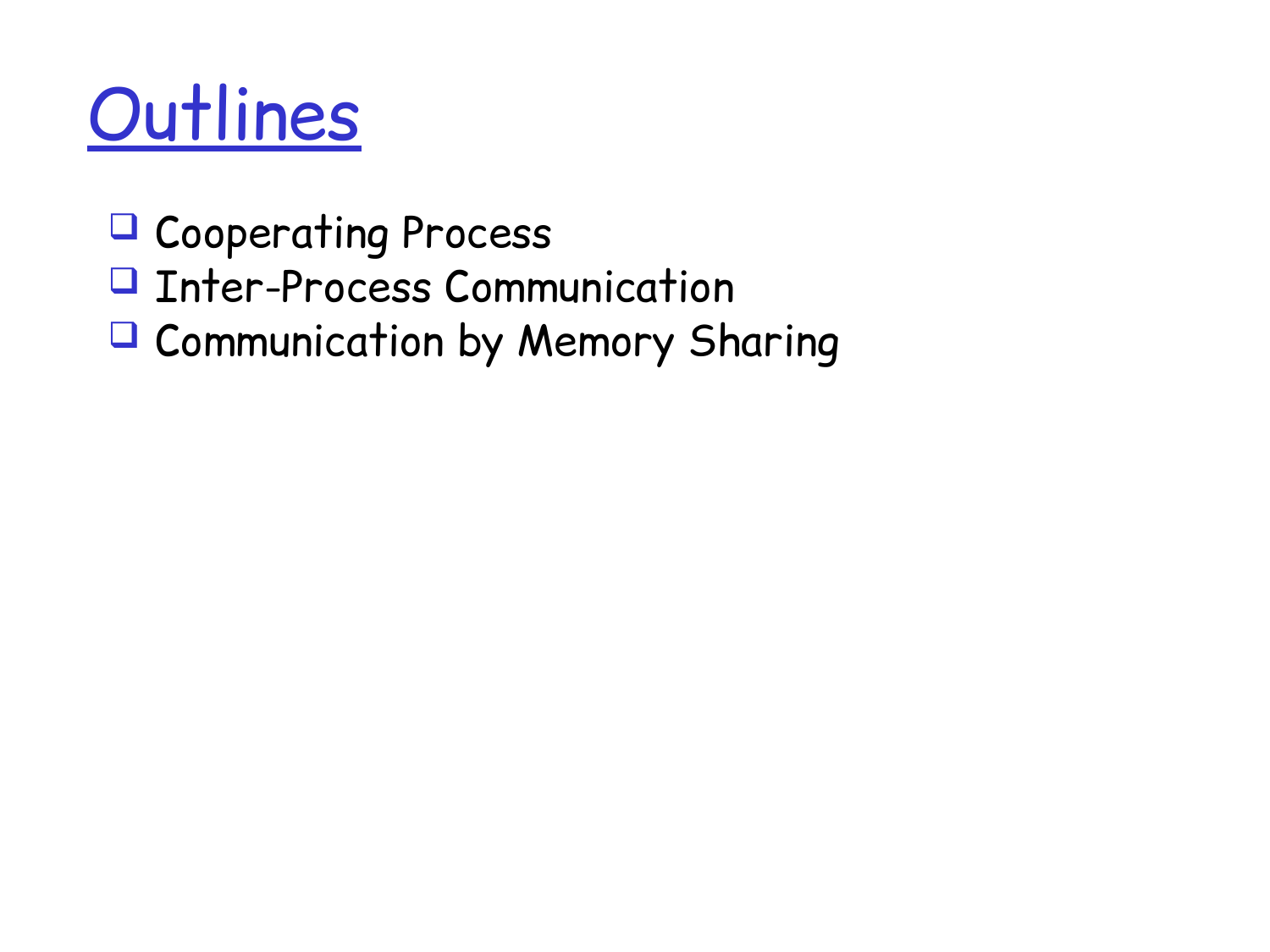

Outlines
Cooperating Process
Inter-Process Communication
Communication by Memory Sharing